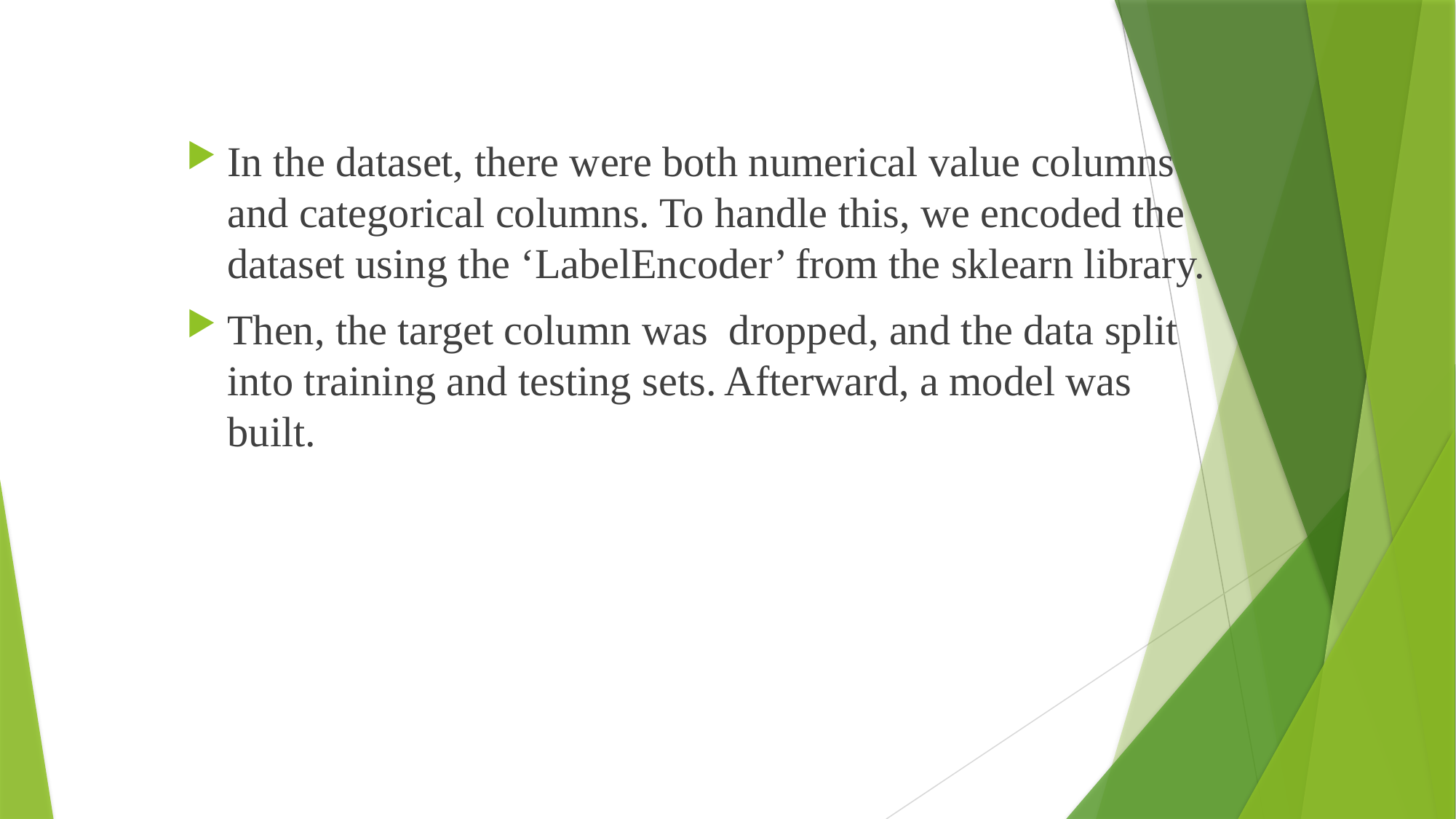

#
In the dataset, there were both numerical value columns and categorical columns. To handle this, we encoded the dataset using the ‘LabelEncoder’ from the sklearn library.
Then, the target column was  dropped, and the data split into training and testing sets. Afterward, a model was built.